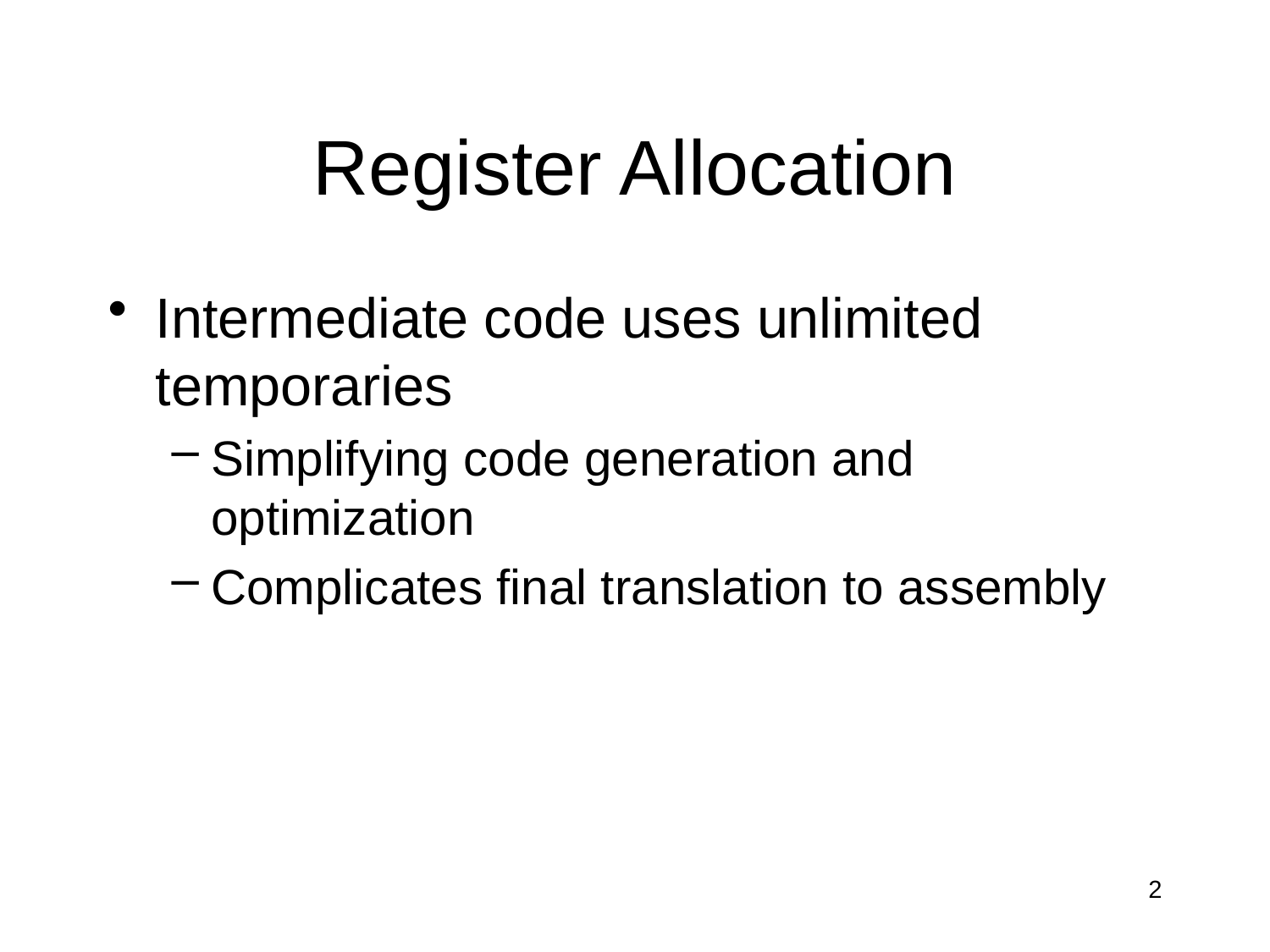

# Register Allocation
Intermediate code uses unlimited temporaries
Simplifying code generation and optimization
Complicates final translation to assembly

2